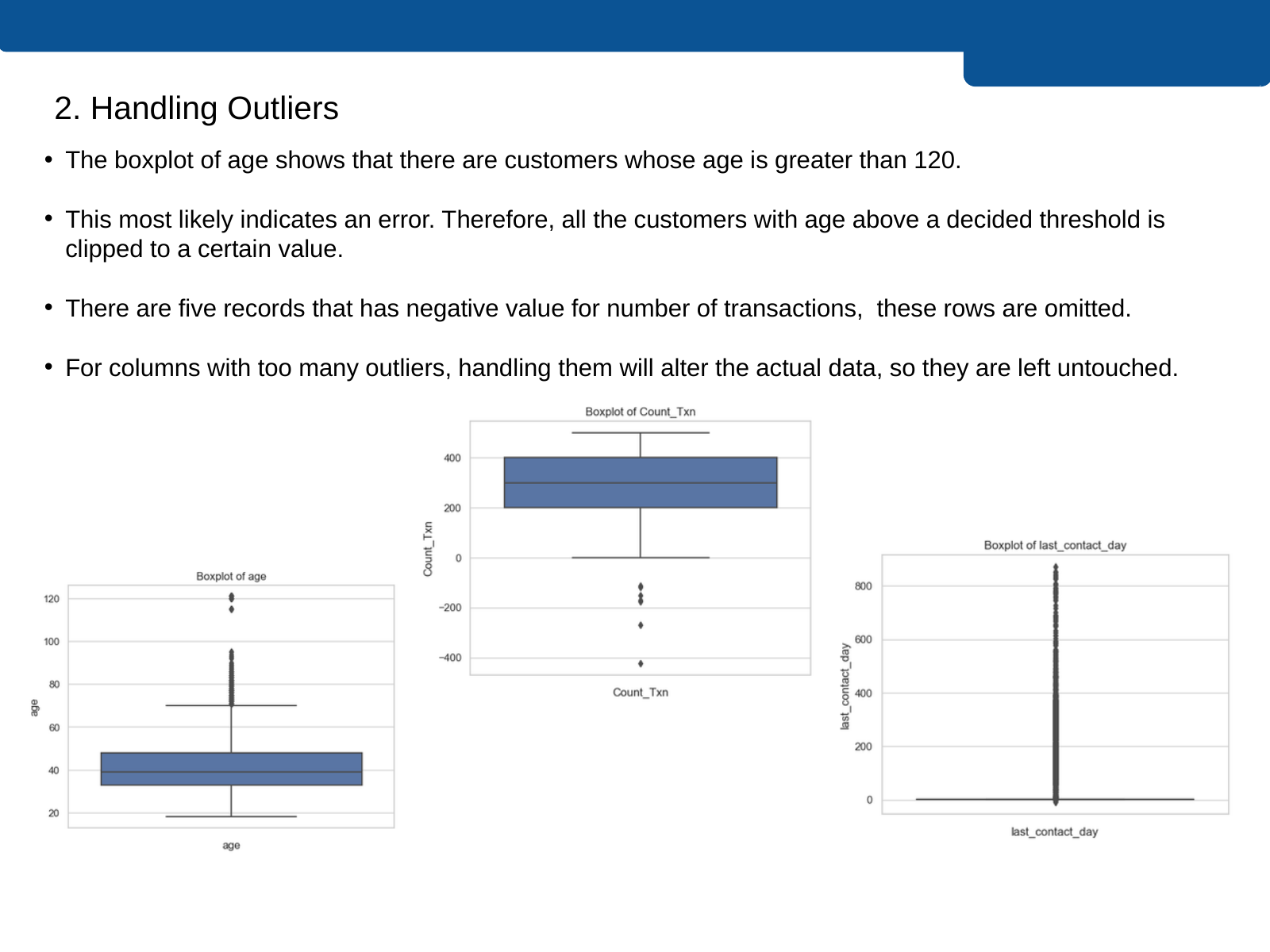

2. Handling Outliers
The boxplot of age shows that there are customers whose age is greater than 120.

This most likely indicates an error. Therefore, all the customers with age above a decided threshold is clipped to a certain value.

There are five records that has negative value for number of transactions,  these rows are omitted.

For columns with too many outliers, handling them will alter the actual data, so they are left untouched.

Excellence and Service